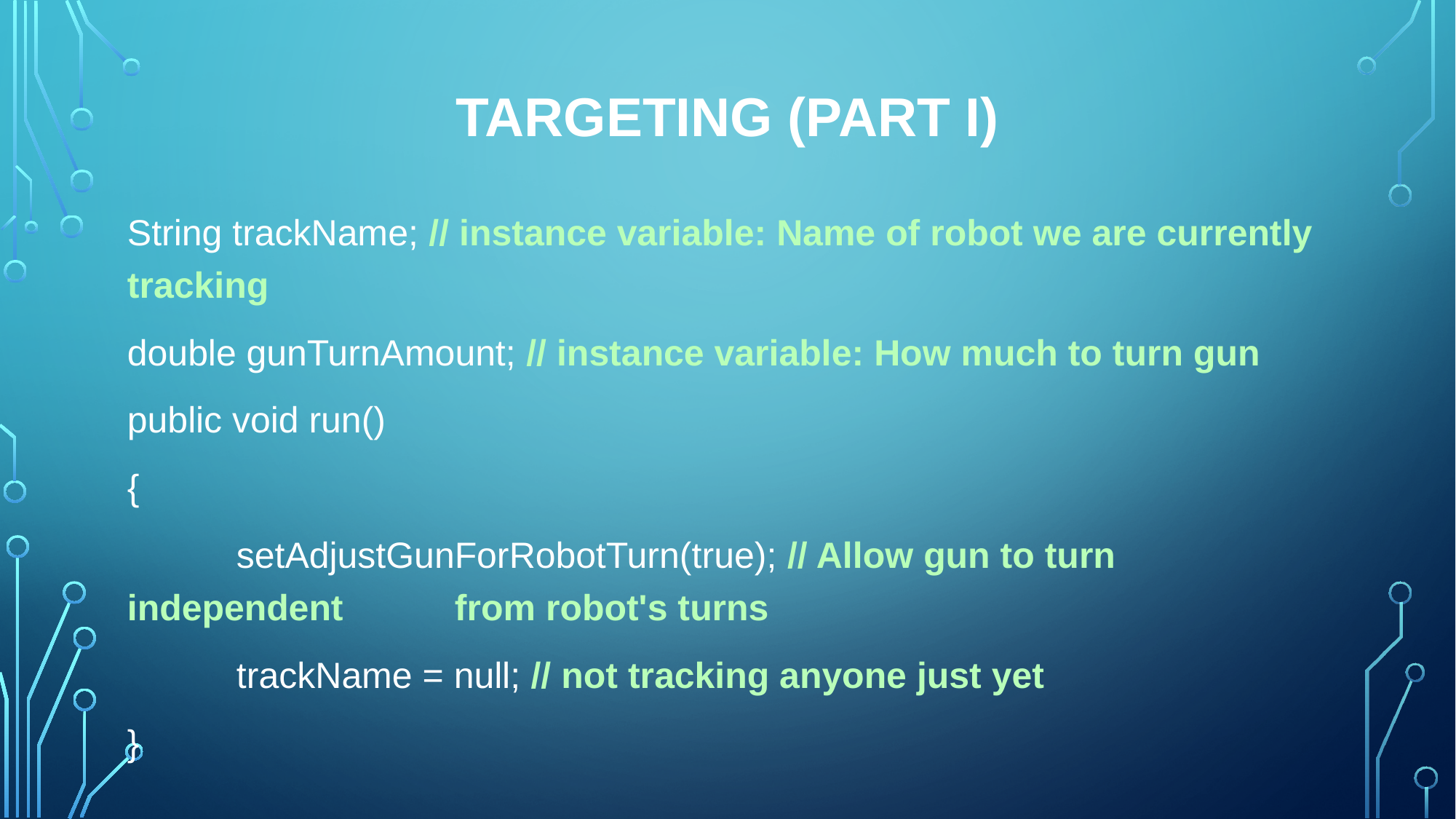

# Targeting (Part I)
String trackName; // instance variable: Name of robot we are currently tracking
double gunTurnAmount; // instance variable: How much to turn gun
public void run()
{
	setAdjustGunForRobotTurn(true); // Allow gun to turn independent 	from robot's turns
	trackName = null; // not tracking anyone just yet
}